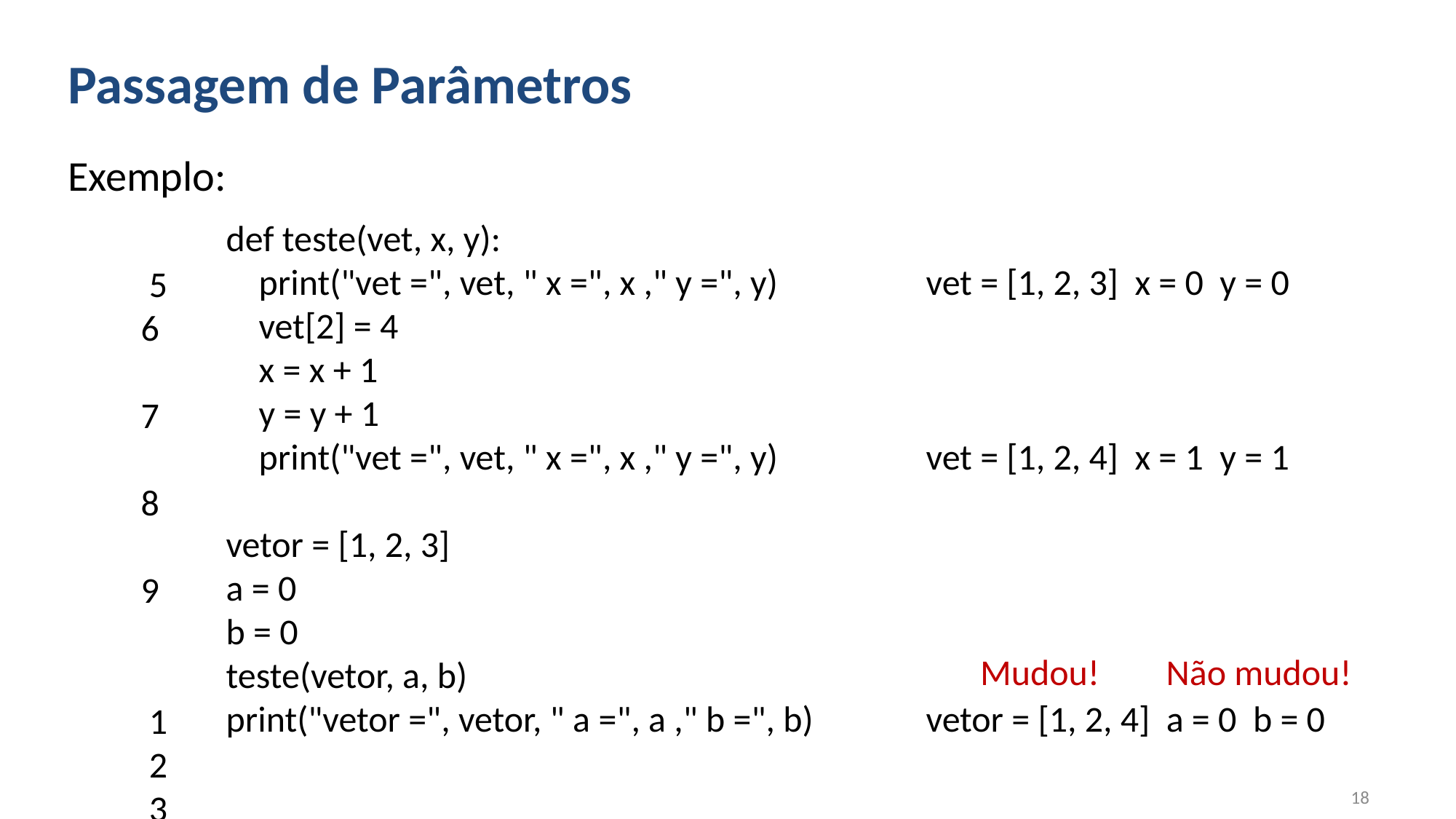

# Passagem de Parâmetros
Exemplo:

       vet = [1, 2, 3]  x = 0  y = 0

       vet = [1, 2, 4]  x = 1  y = 1

       vetor = [1, 2, 4]  a = 0  b = 0
def teste(vet, x, y):
    print("vet =", vet, " x =", x ," y =", y)
    vet[2] = 4
    x = x + 1
    y = y + 1
    print("vet =", vet, " x =", x ," y =", y)

vetor = [1, 2, 3]
a = 0
b = 0
teste(vetor, a, b)
print("vetor =", vetor, " a =", a ," b =", b)
5
6
7
8
9

1
2
3
4
10
Mudou!
Não mudou!
18